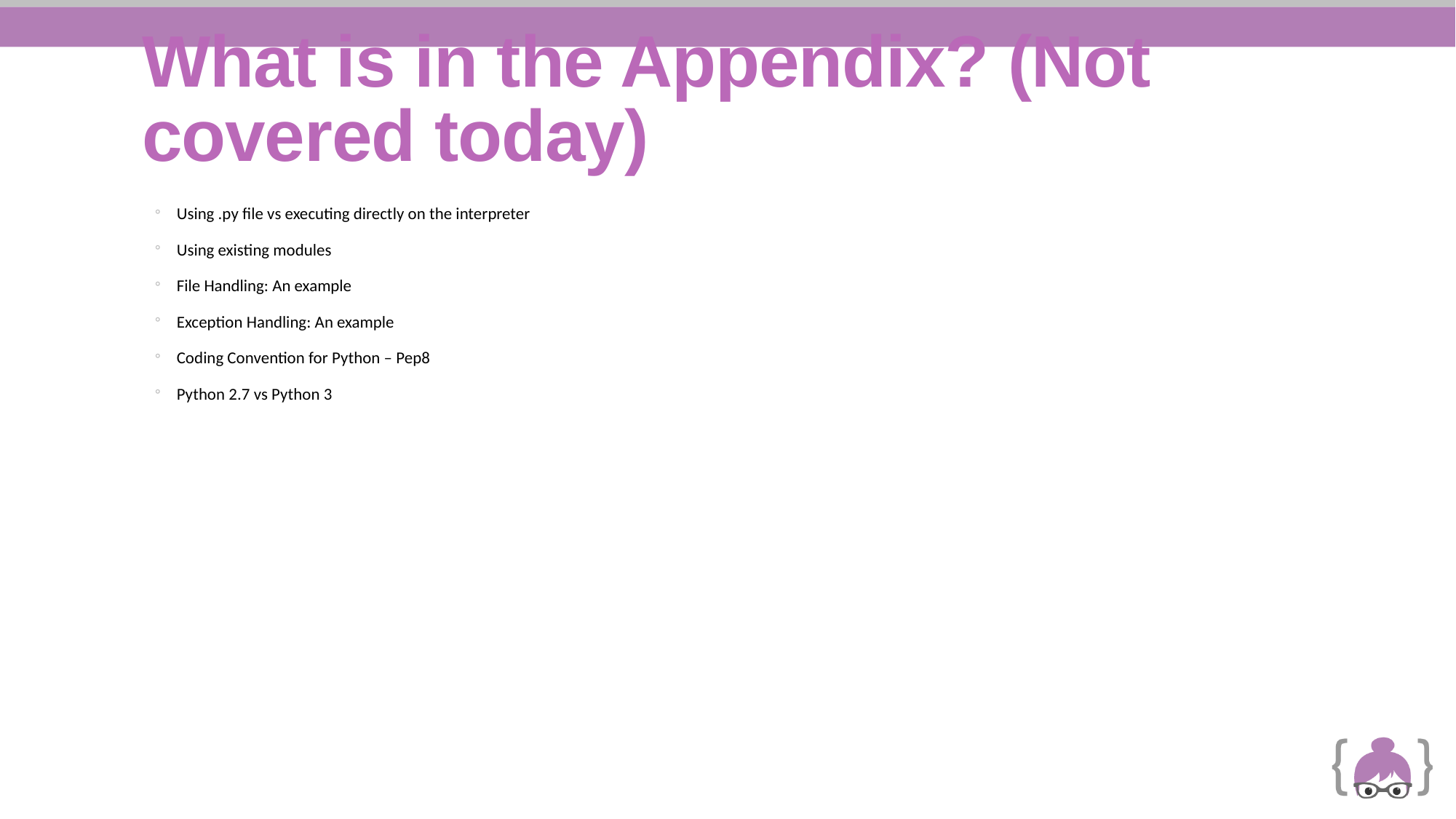

# What is in the Appendix? (Not covered today)
Using .py file vs executing directly on the interpreter
Using existing modules
File Handling: An example
Exception Handling: An example
Coding Convention for Python – Pep8
Python 2.7 vs Python 3